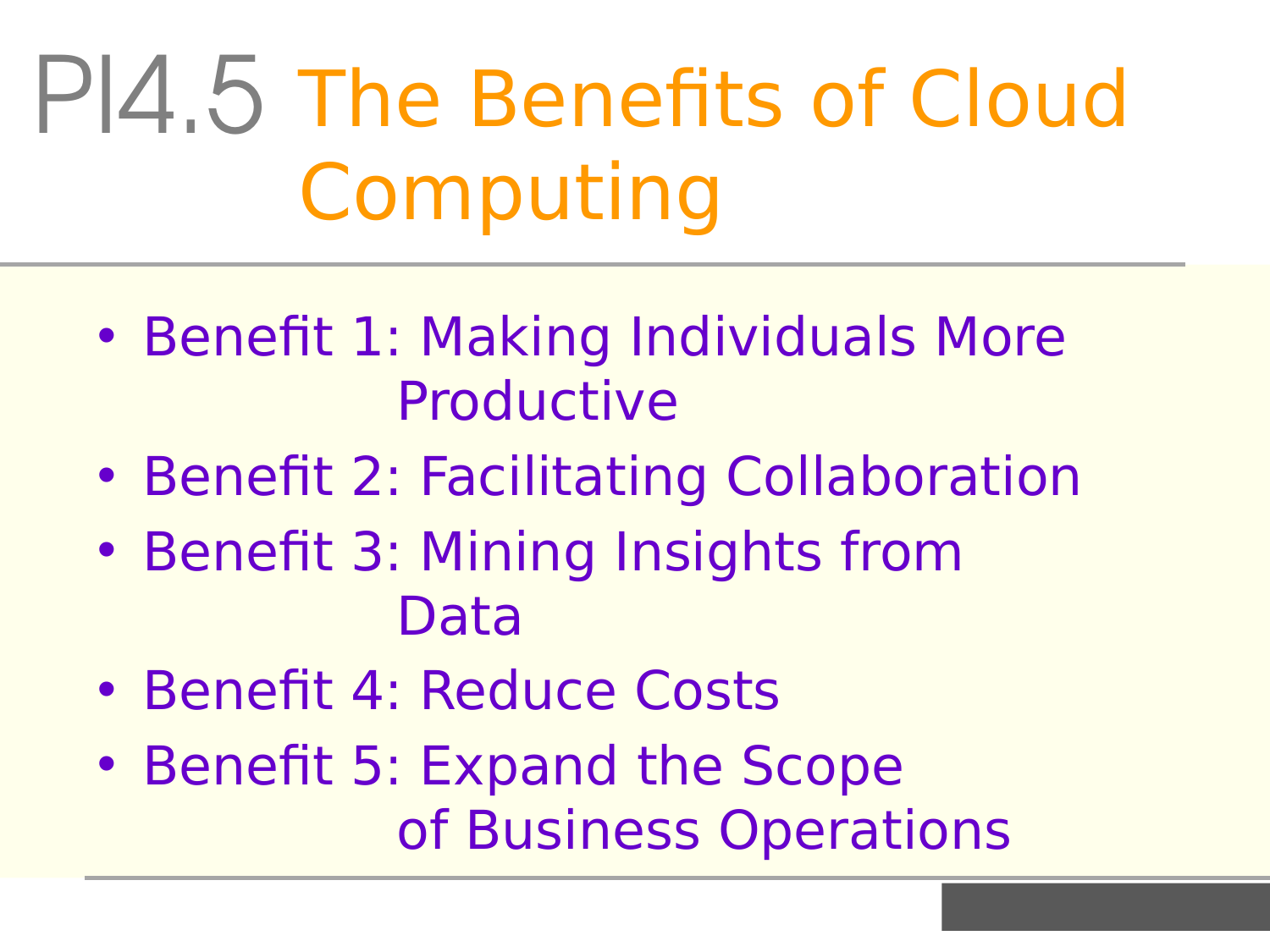

PI4.5
The Benefits of Cloud Computing
Benefit 1: Making Individuals More
               Productive
Benefit 2: Facilitating Collaboration
Benefit 3: Mining Insights from
               Data
Benefit 4: Reduce Costs
Benefit 5: Expand the Scope
               of Business Operations